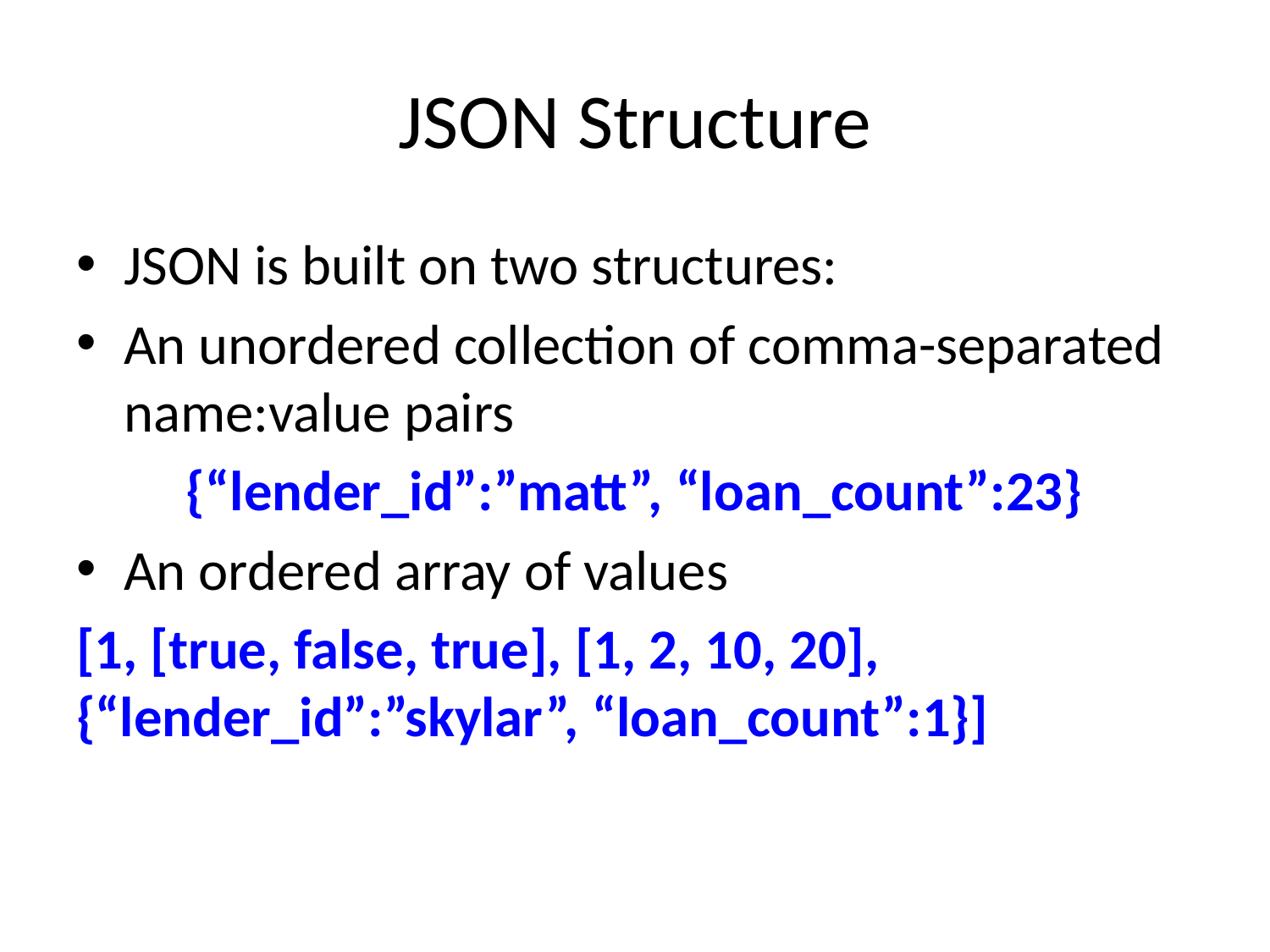

# JSON Structure
JSON is built on two structures:
An unordered collection of comma-separated name:value pairs
{“lender_id”:”matt”, “loan_count”:23}
An ordered array of values
[1, [true, false, true], [1, 2, 10, 20], {“lender_id”:”skylar”, “loan_count”:1}]